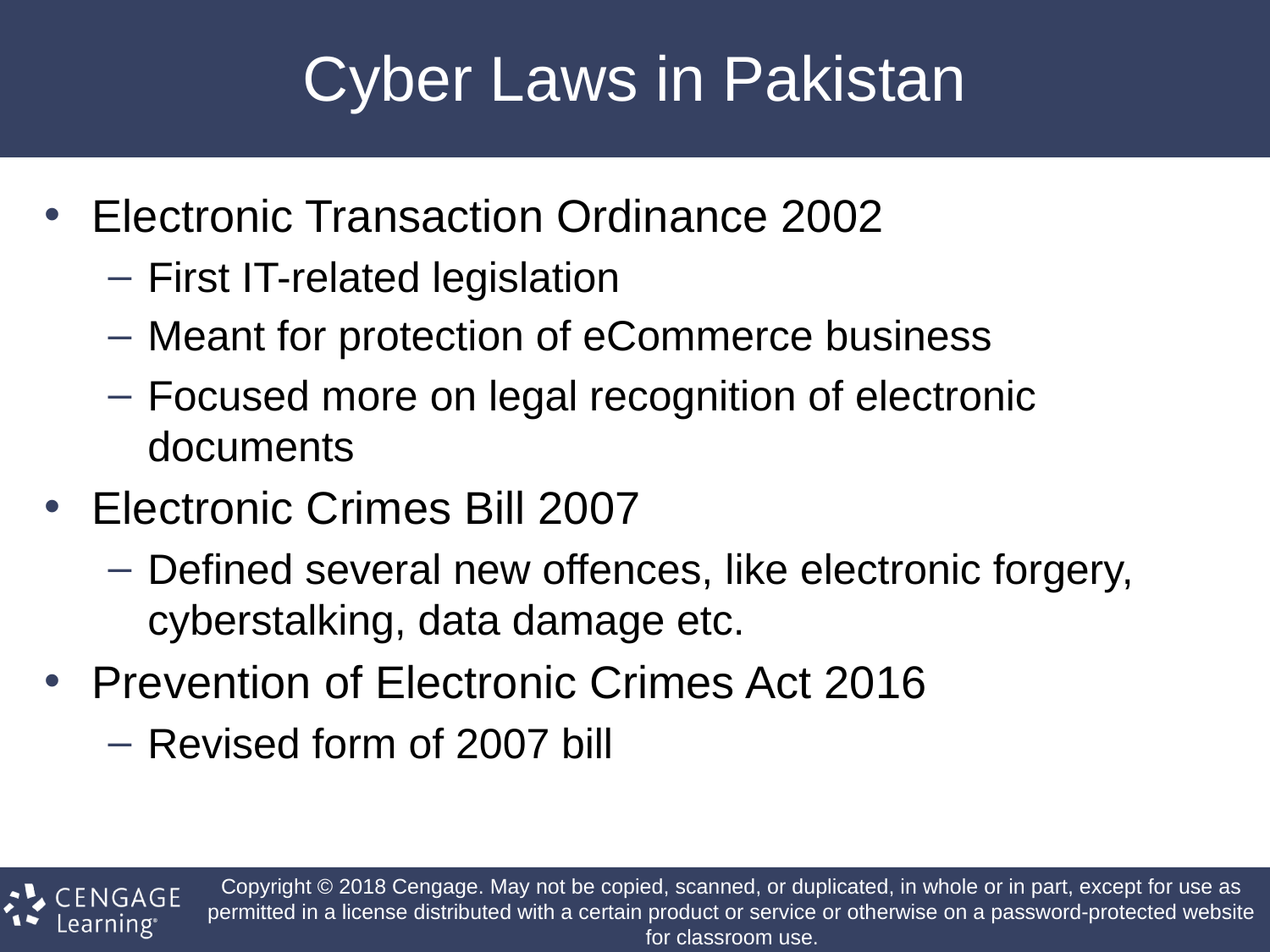

# Cyber Laws in Pakistan
Electronic Transaction Ordinance 2002
First IT-related legislation
Meant for protection of eCommerce business
Focused more on legal recognition of electronic documents
Electronic Crimes Bill 2007
Defined several new offences, like electronic forgery, cyberstalking, data damage etc.
Prevention of Electronic Crimes Act 2016
Revised form of 2007 bill